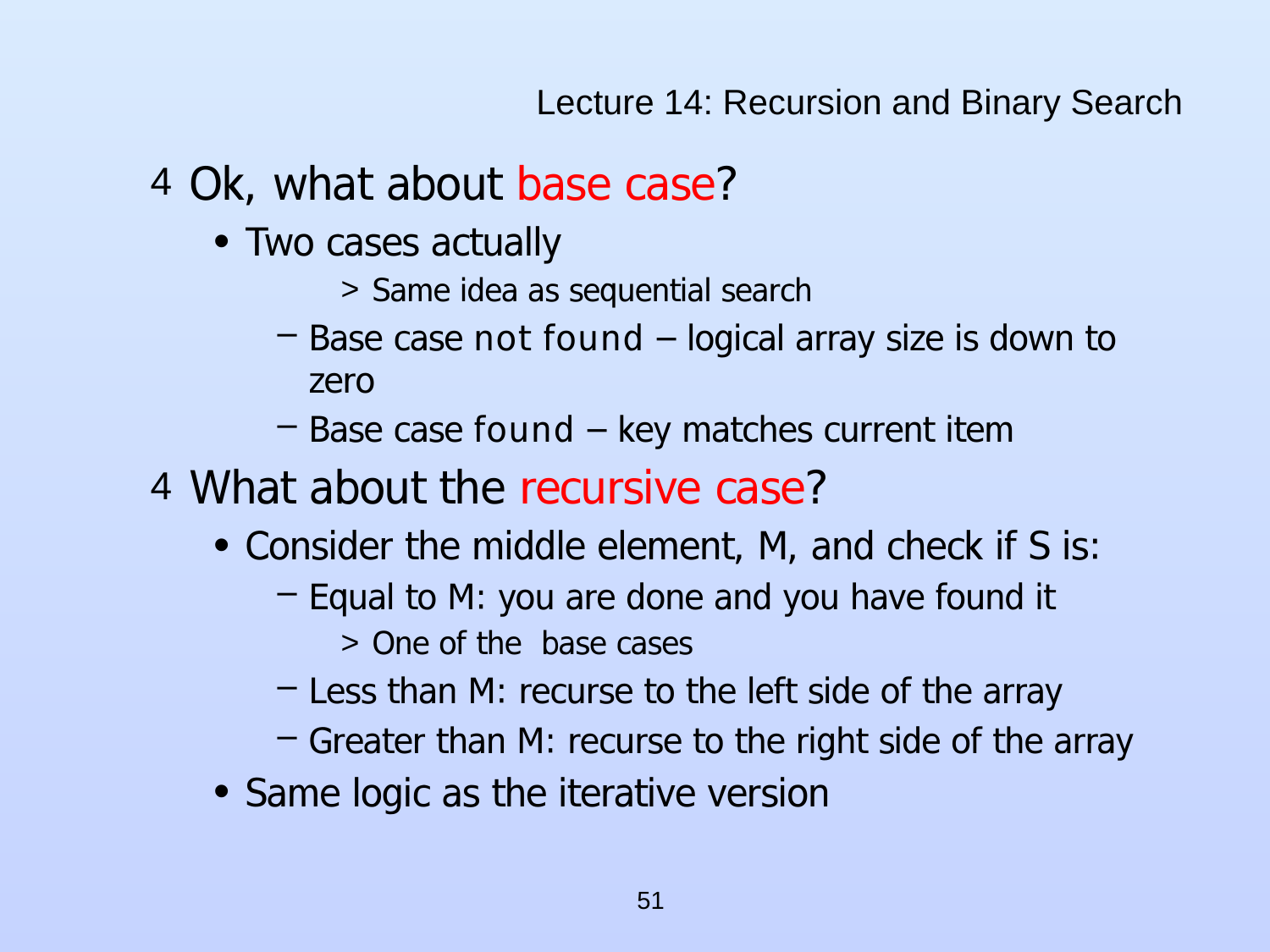

# Lecture 14: Recursion and Binary Search
Ok, what about base case?
Two cases actually
Same idea as sequential search
Base case not found – logical array size is down to zero
Base case found – key matches current item
What about the recursive case?
Consider the middle element, M, and check if S is:
Equal to M: you are done and you have found it
One of the  base cases
Less than M: recurse to the left side of the array
Greater than M: recurse to the right side of the array
Same logic as the iterative version
51